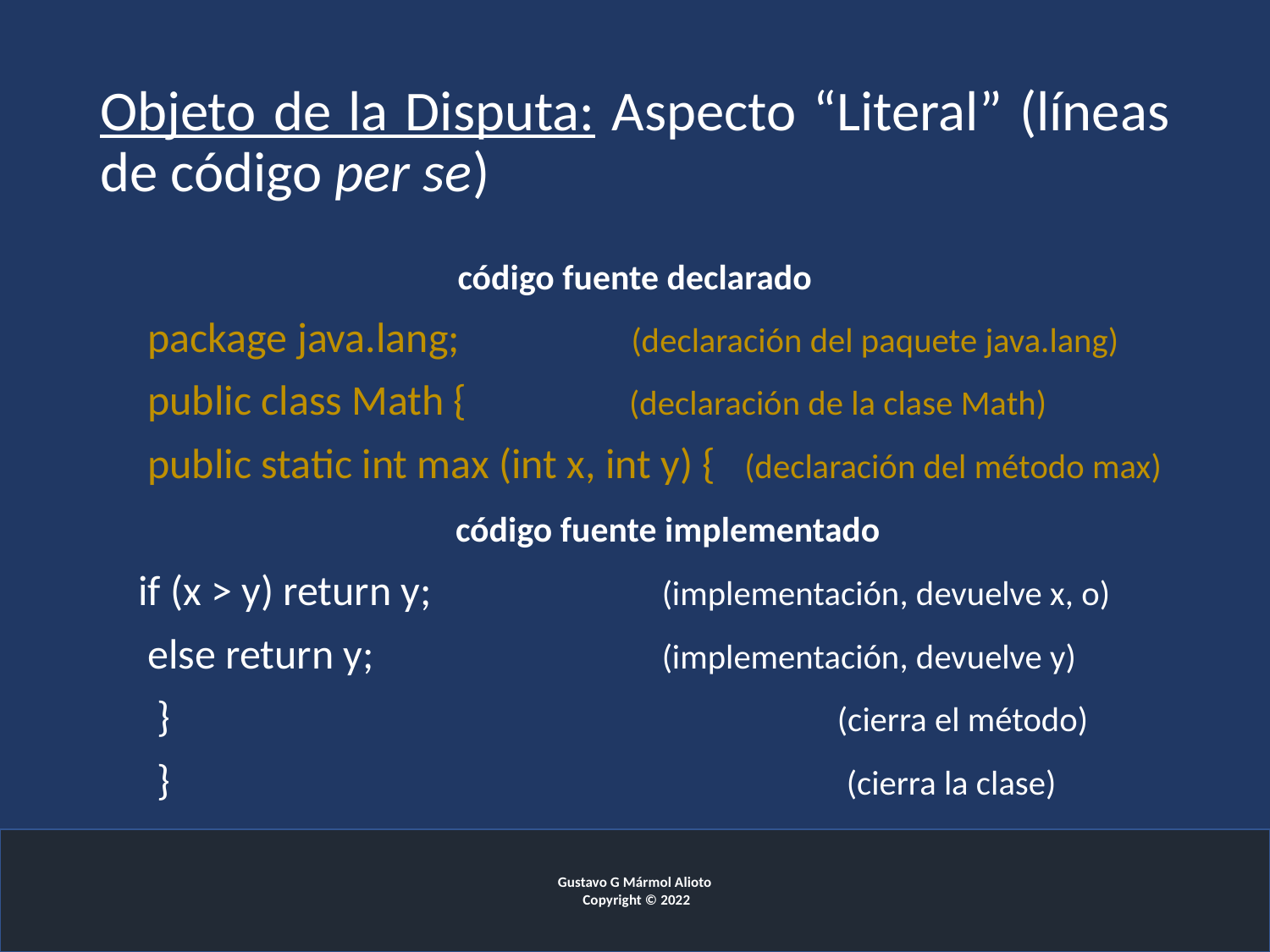

# Objeto de la Disputa: Aspecto “Literal” (líneas de código per se)
código fuente declarado
     package java.lang;                  (declaración del paquete java.lang)
     public class Math {                 (declaración de la clase Math)
     public static int max (int x, int y) {   (declaración del método max)
	                        código fuente implementado
    if (x > y) return y;   	                   (implementación, devuelve x, o)
     else return y; 	                   (implementación, devuelve y)
      }                                                                      (cierra el método)
      }                                                                       (cierra la clase)

Gustavo G Mármol Alioto
 Copyright © 2022